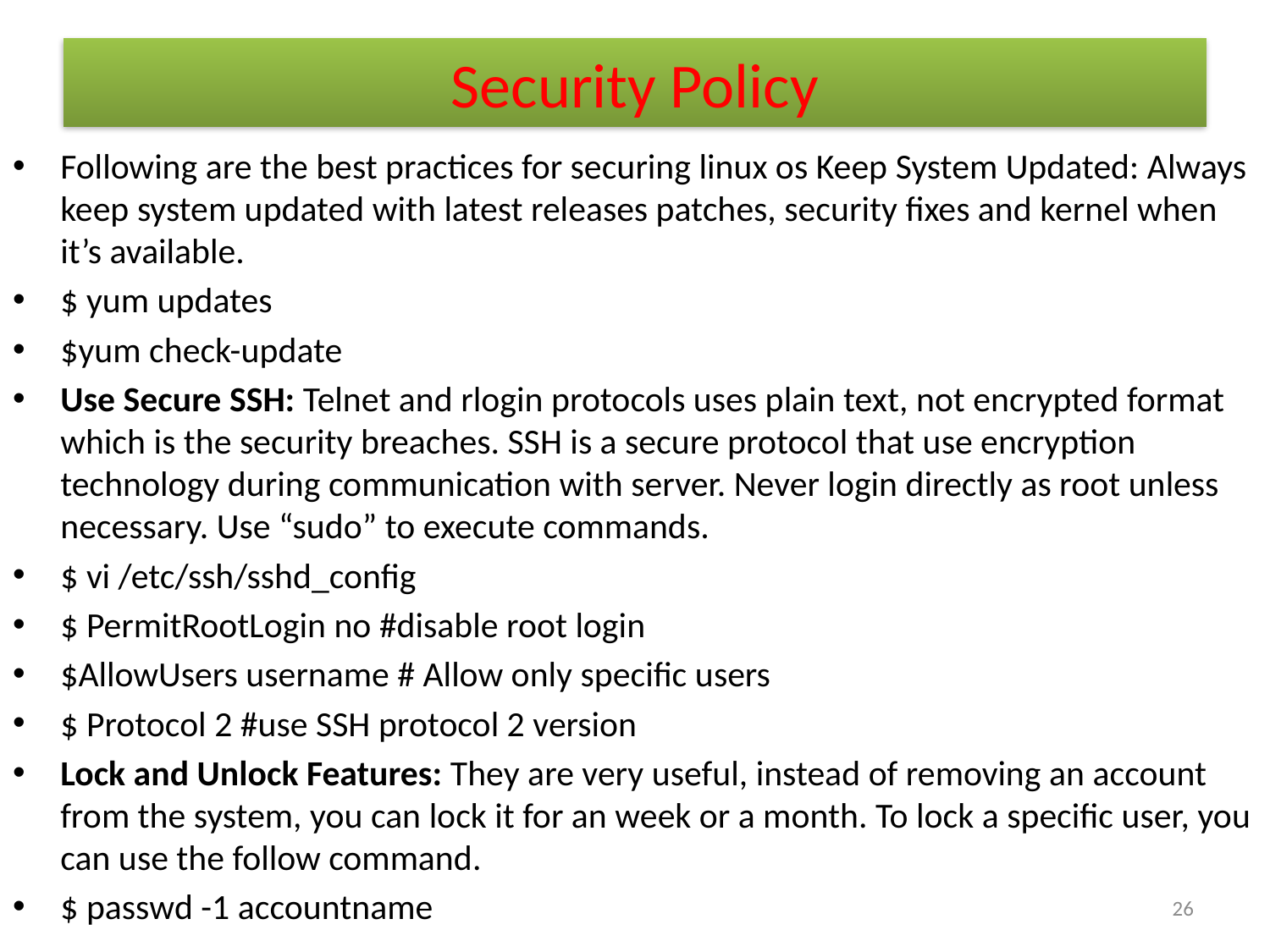

# Security Policy
Following are the best practices for securing linux os Keep System Updated: Always keep system updated with latest releases patches, security fixes and kernel when it’s available.
$ yum updates
$yum check-update
Use Secure SSH: Telnet and rlogin protocols uses plain text, not encrypted format which is the security breaches. SSH is a secure protocol that use encryption technology during communication with server. Never login directly as root unless necessary. Use “sudo” to execute commands.
$ vi /etc/ssh/sshd_config
$ PermitRootLogin no #disable root login
$AllowUsers username # Allow only specific users
$ Protocol 2 #use SSH protocol 2 version
Lock and Unlock Features: They are very useful, instead of removing an account from the system, you can lock it for an week or a month. To lock a specific user, you can use the follow command.
$ passwd -1 accountname

26